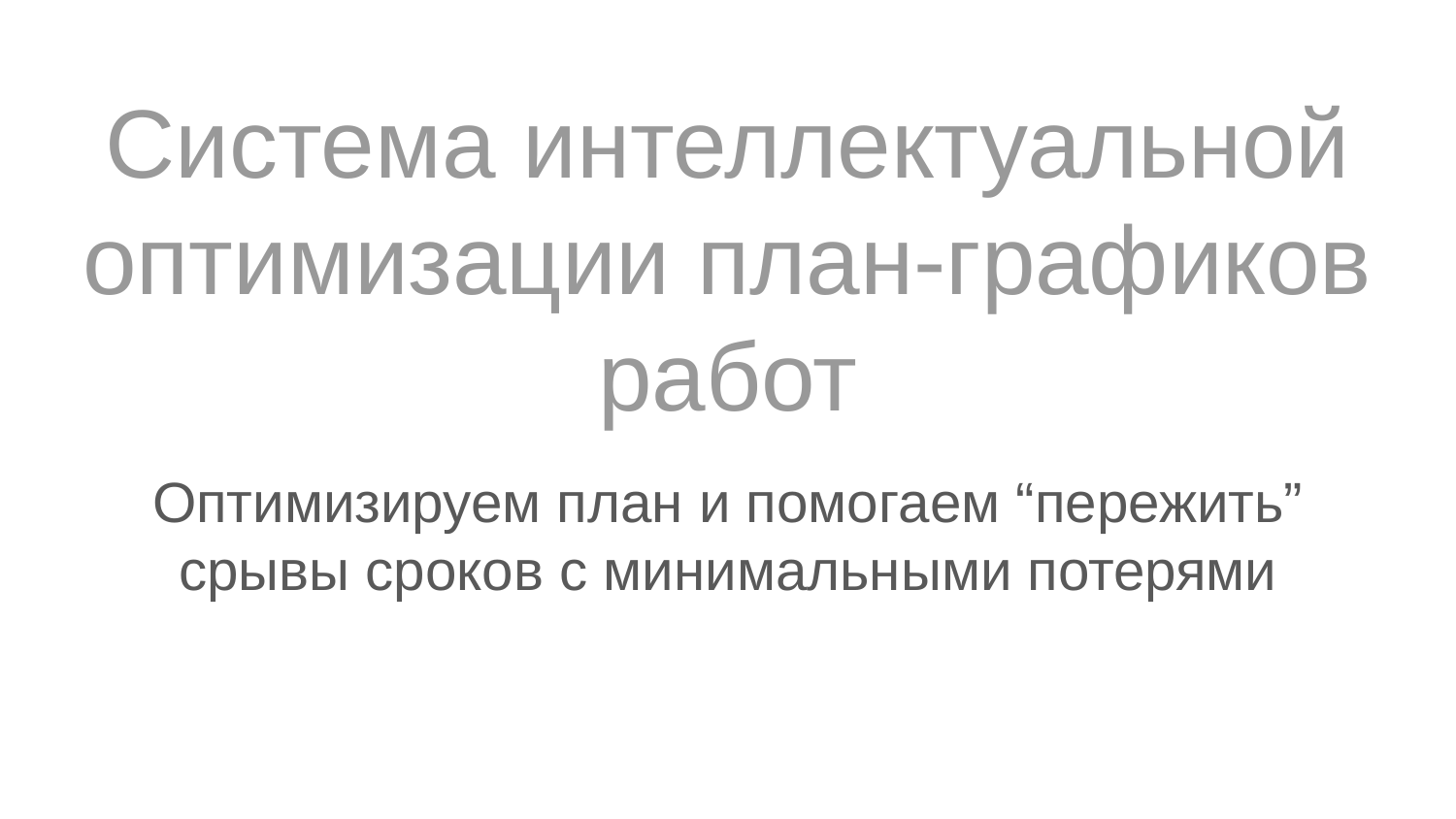

# Система интеллектуальной оптимизации план-графиков работ
Оптимизируем план и помогаем “пережить” срывы сроков с минимальными потерями